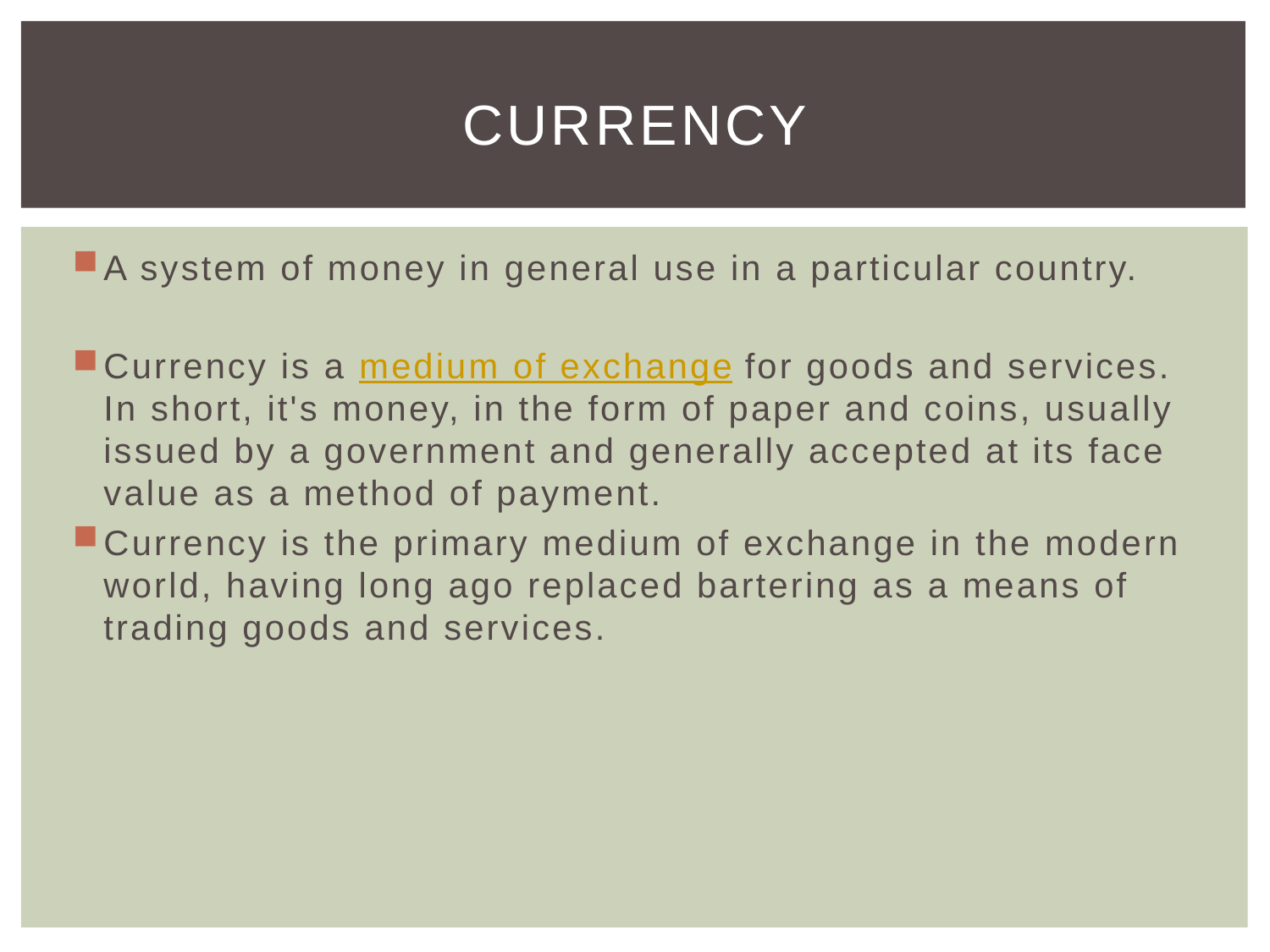

# Currency
A system of money in general use in a particular country.

Currency is a medium of exchange for goods and services. In short, it's money, in the form of paper and coins, usually issued by a government and generally accepted at its face value as a method of payment.
Currency is the primary medium of exchange in the modern world, having long ago replaced bartering as a means of trading goods and services.